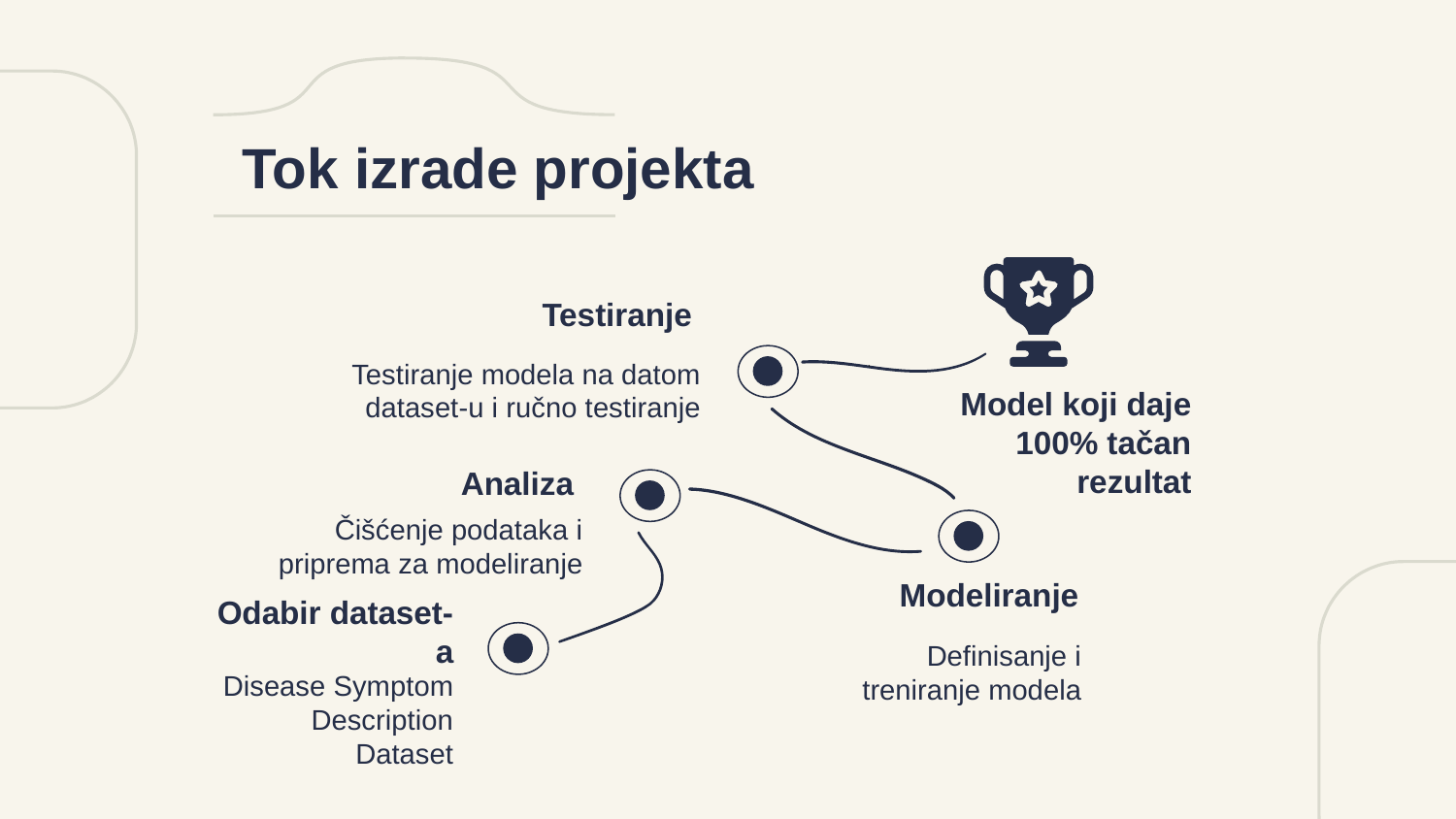

# Tok izrade projekta

Testiranje

Testiranje modela na datom dataset-u i ručno testiranje

Model koji daje 100% tačan rezultat

Analiza

Čišćenje podataka i priprema za modeliranje

Modeliranje
Odabir dataset-a

Definisanje i treniranje modela

Disease Symptom Description Dataset